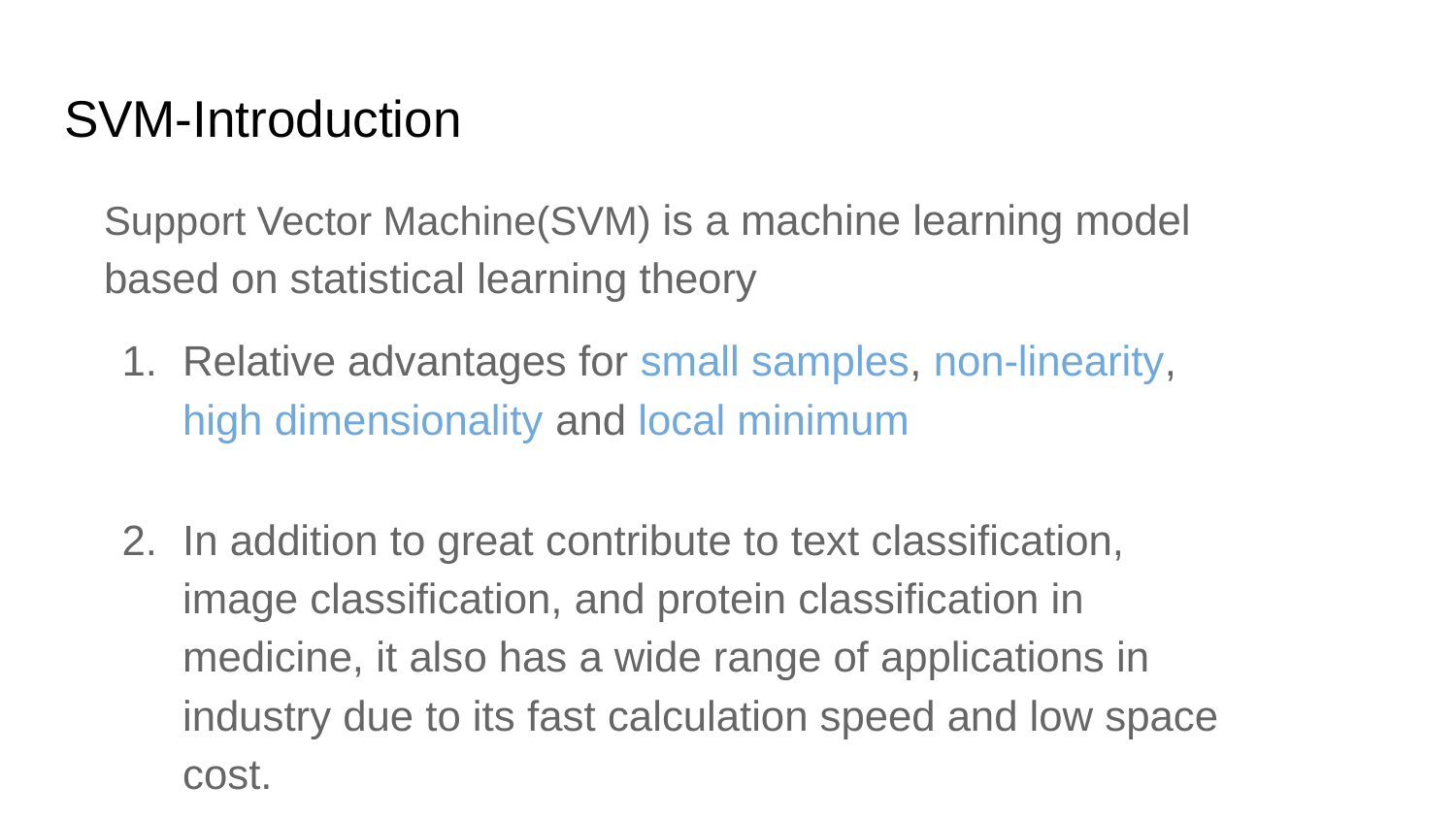

# SVM-Introduction

Support Vector Machine(SVM) is a machine learning model based on statistical learning theory
Relative advantages for small samples, non-linearity, high dimensionality and local minimum

In addition to great contribute to text classification, image classification, and protein classification in medicine, it also has a wide range of applications in industry due to its fast calculation speed and low space cost.